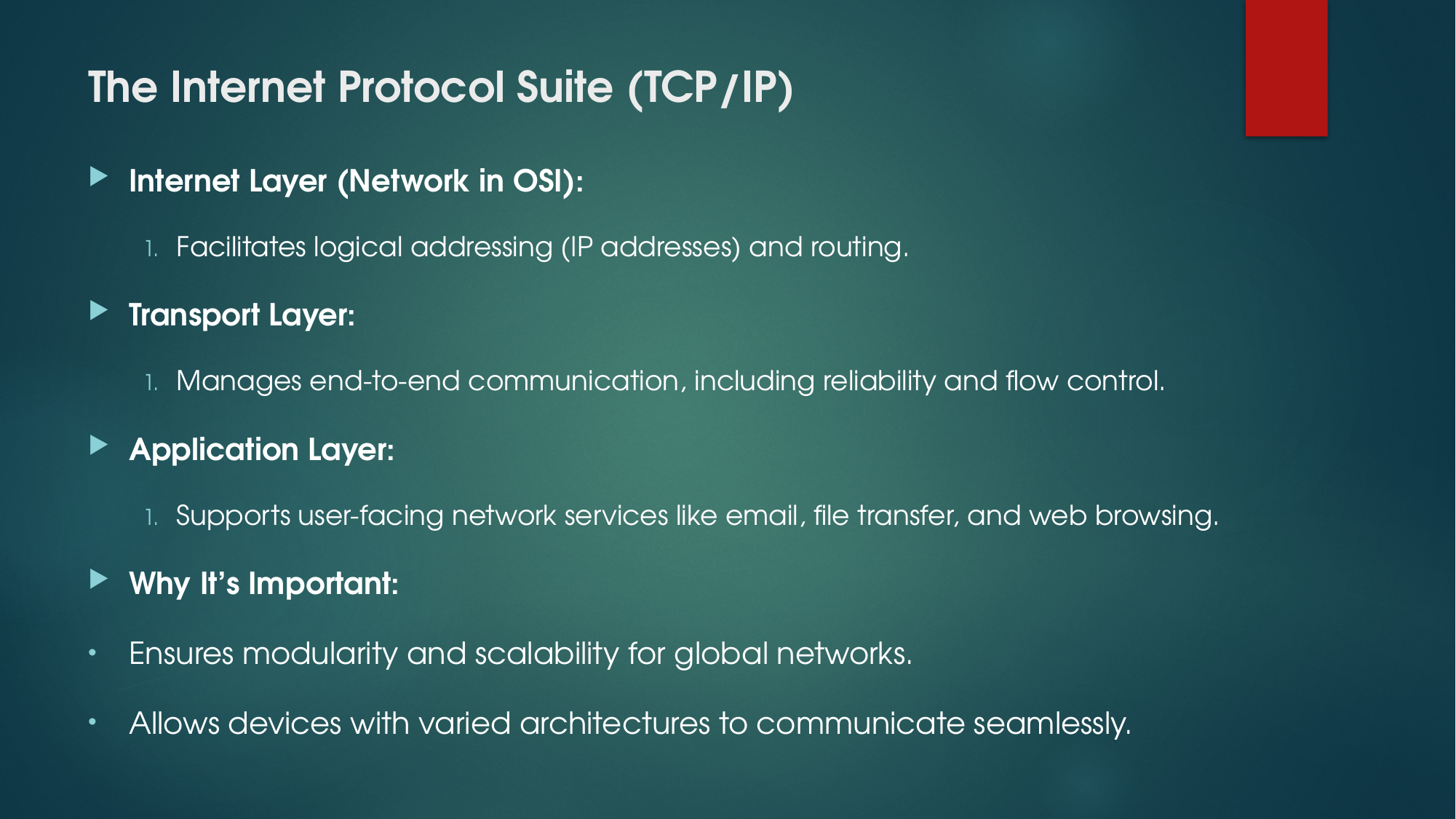

# The Internet Protocol Suite (TCP/IP)
Internet Layer (Network in OSI):
Facilitates logical addressing (IP addresses) and routing.
Transport Layer:
Manages end-to-end communication, including reliability and flow control.
Application Layer:
Supports user-facing network services like email, file transfer, and web browsing.
Why It’s Important:
Ensures modularity and scalability for global networks.
Allows devices with varied architectures to communicate seamlessly.